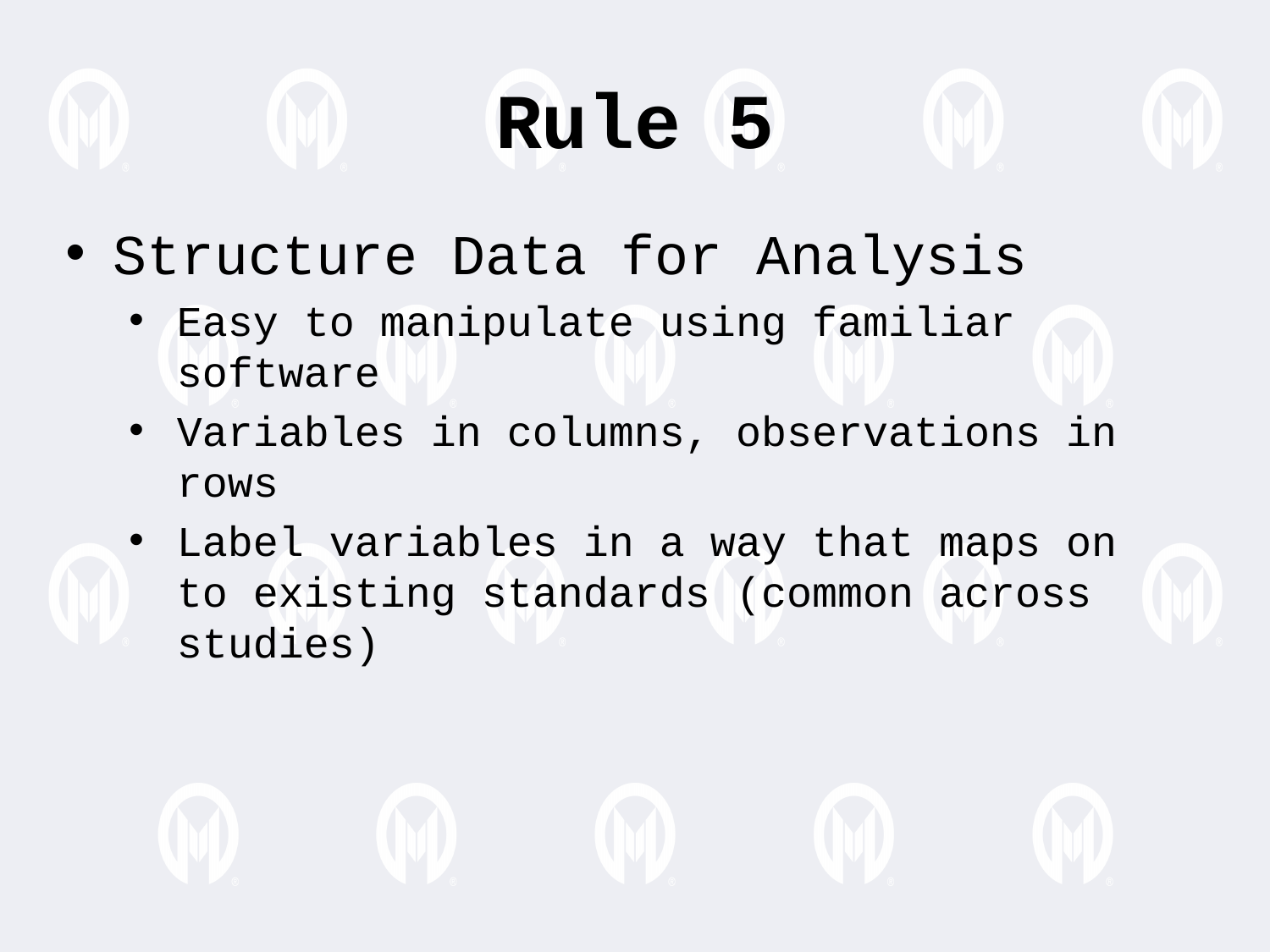

Rule 5
Structure Data for Analysis
Easy to manipulate using familiar software
Variables in columns, observations in rows
Label variables in a way that maps on to existing standards (common across studies)